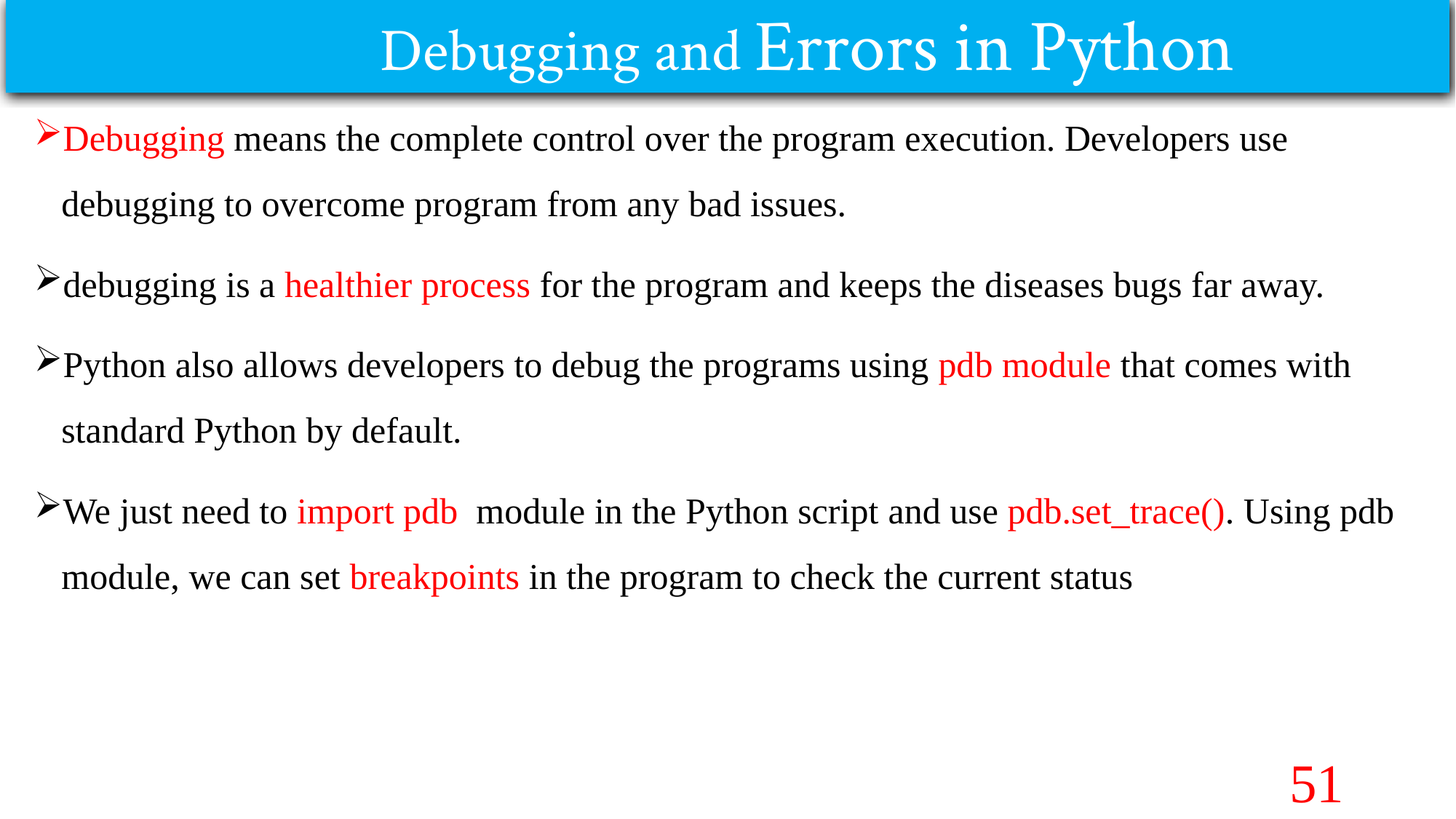

Debugging and Errors in Python

Debugging means the complete control over the program execution. Developers use debugging to overcome program from any bad issues.
debugging is a healthier process for the program and keeps the diseases bugs far away.
Python also allows developers to debug the programs using pdb module that comes with standard Python by default.
We just need to import pdb  module in the Python script and use pdb.set_trace(). Using pdb module, we can set breakpoints in the program to check the current status

51